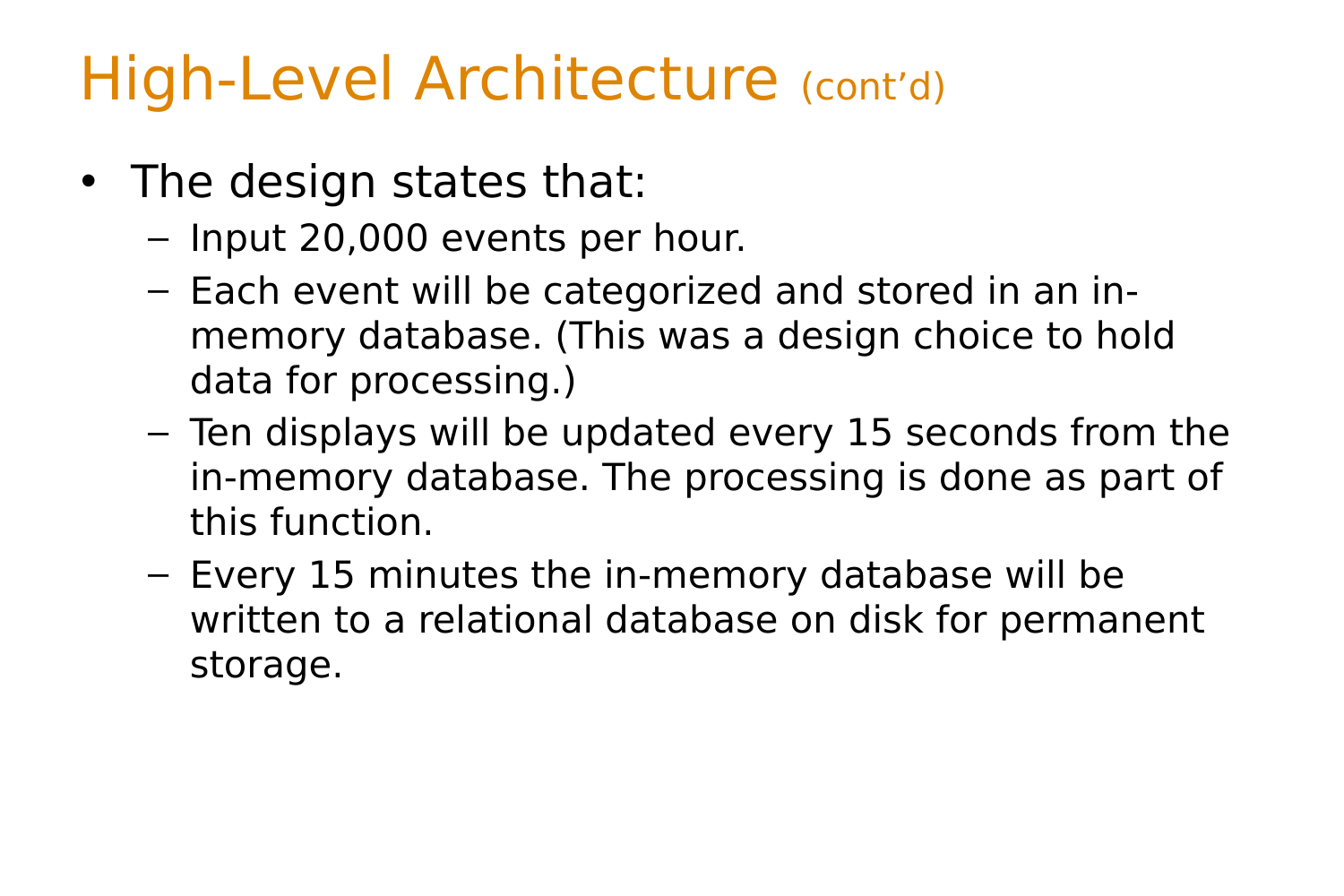

# High-Level Architecture (cont’d)
The design states that:
Input 20,000 events per hour.
Each event will be categorized and stored in an in-memory database. (This was a design choice to hold data for processing.)
Ten displays will be updated every 15 seconds from the in-memory database. The processing is done as part of this function.
Every 15 minutes the in-memory database will be written to a relational database on disk for permanent storage.